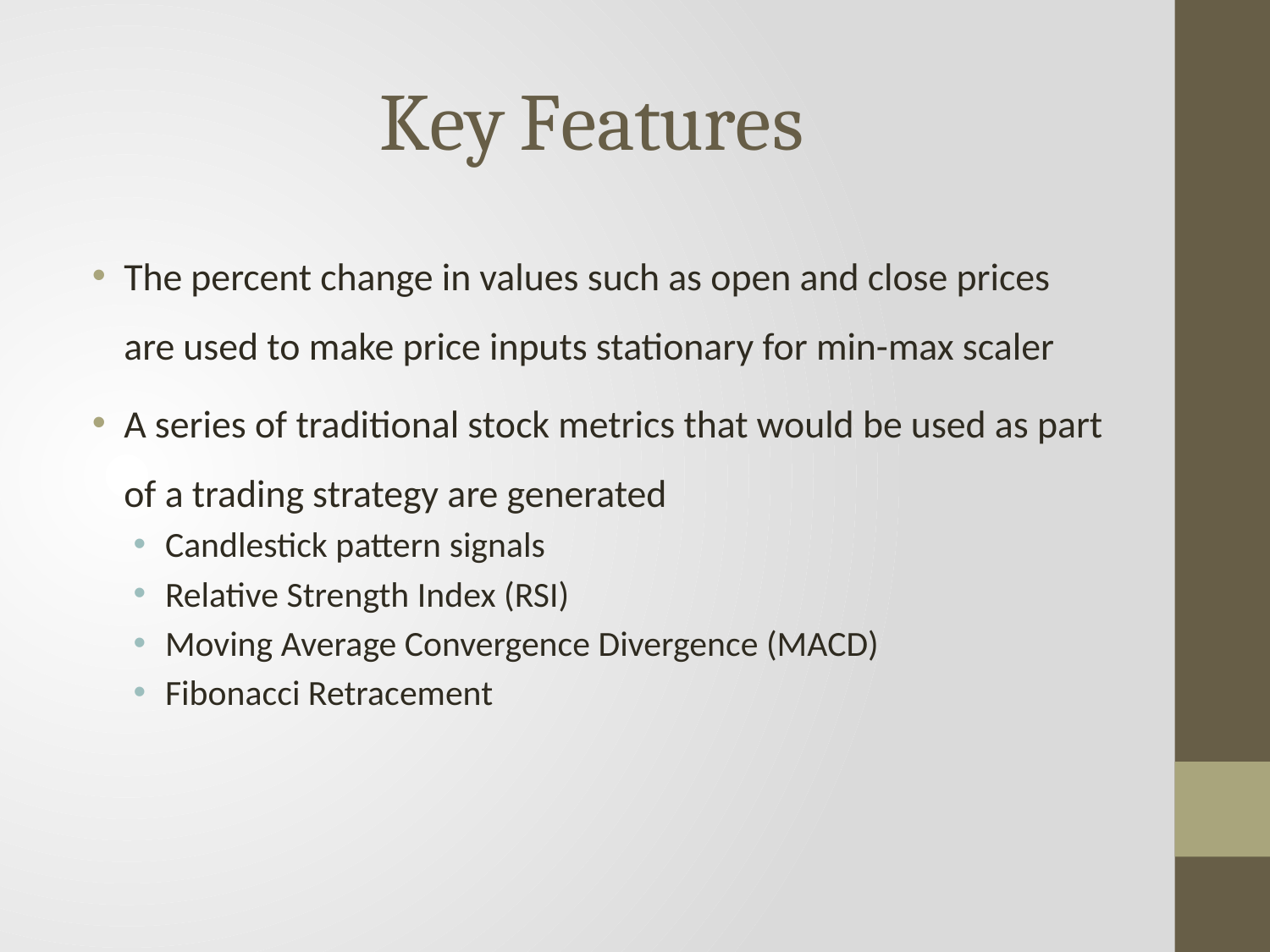

# Key Features
The percent change in values such as open and close prices are used to make price inputs stationary for min-max scaler
A series of traditional stock metrics that would be used as part of a trading strategy are generated
Candlestick pattern signals
Relative Strength Index (RSI)
Moving Average Convergence Divergence (MACD)
Fibonacci Retracement